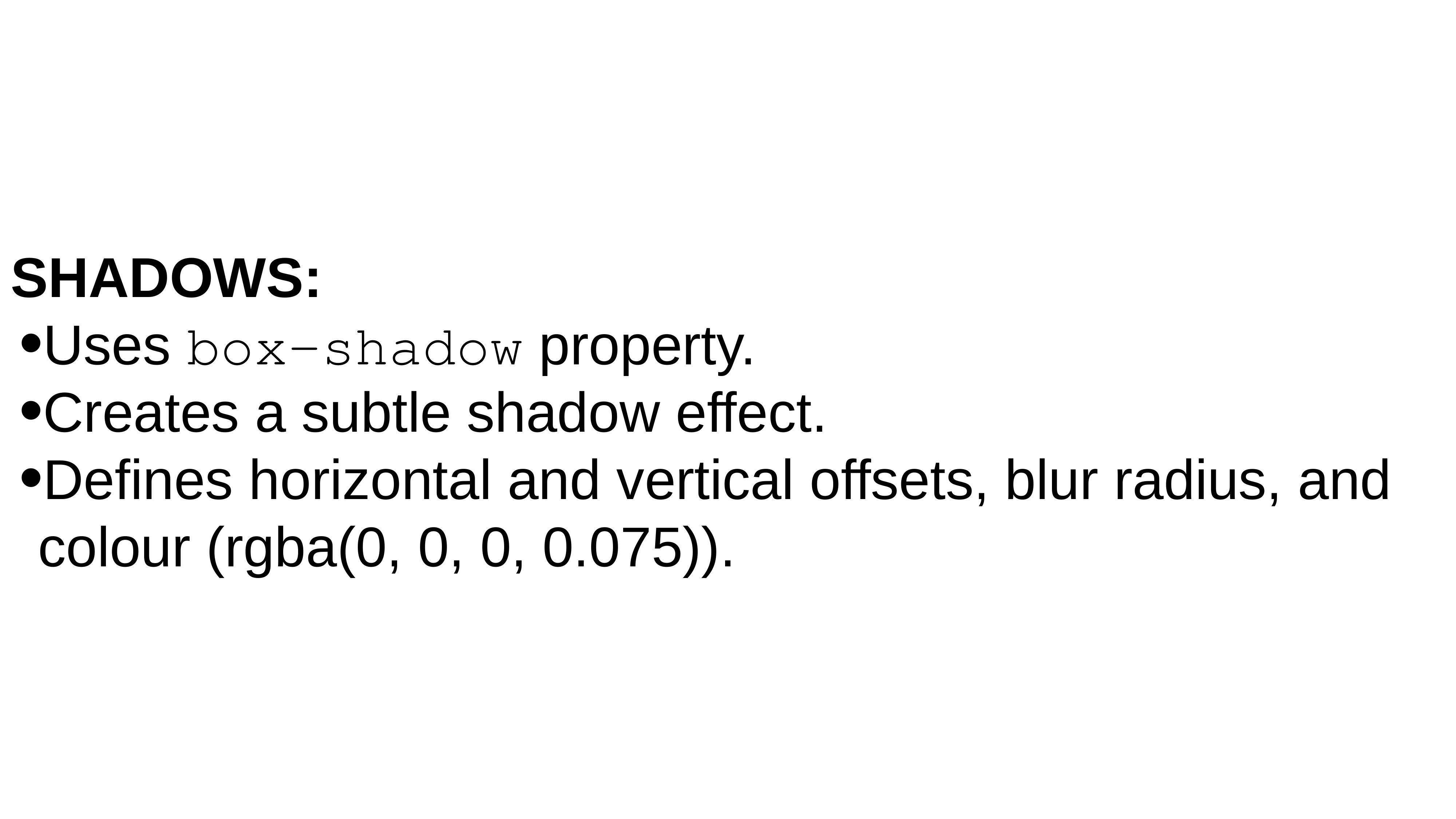

SHADOWS:
Uses box-shadow property.
Creates a subtle shadow effect.
Defines horizontal and vertical offsets, blur radius, and colour (rgba(0, 0, 0, 0.075)).